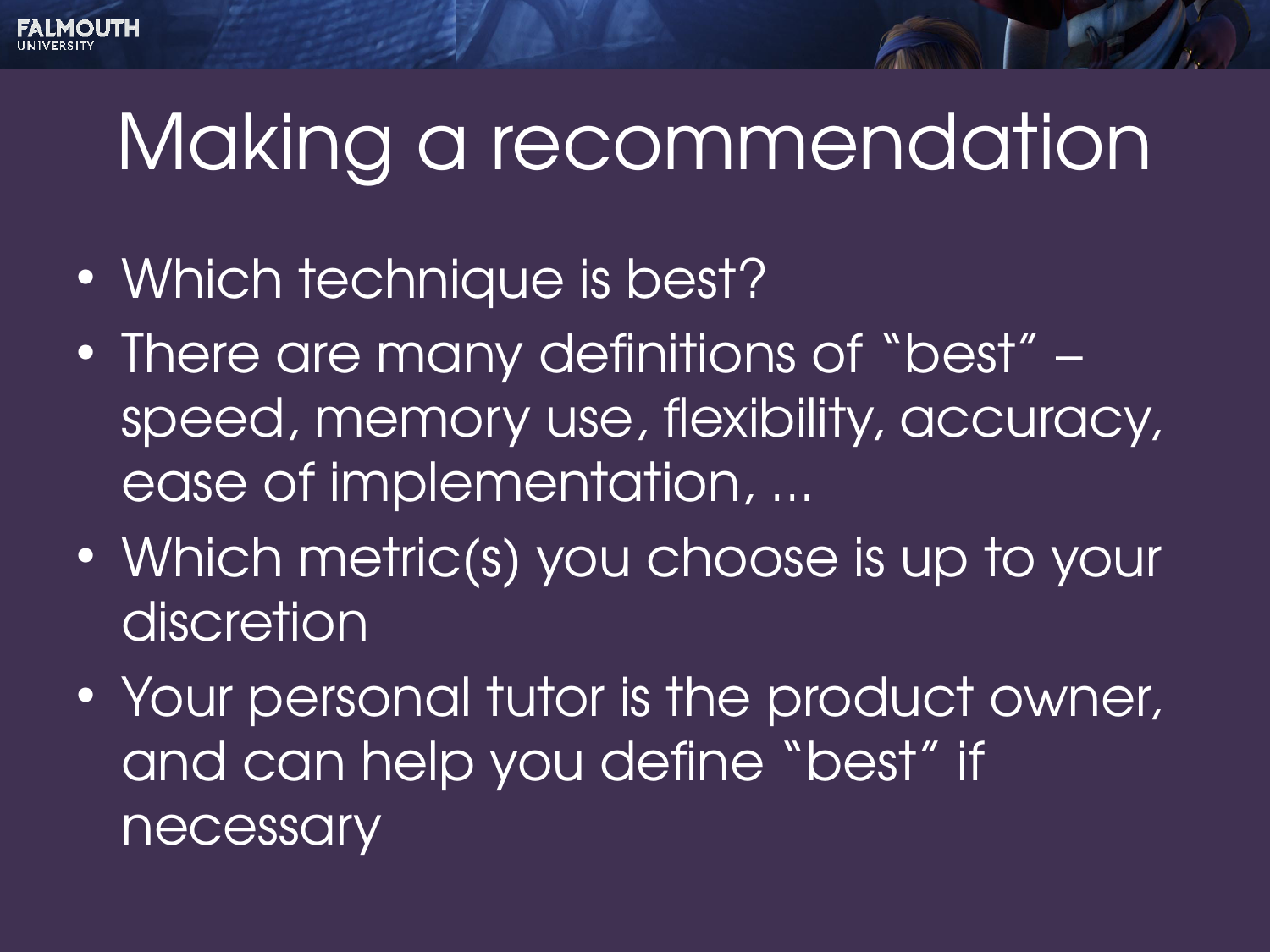

# Making a recommendation
Which technique is best?
There are many definitions of “best” – speed, memory use, flexibility, accuracy, ease of implementation, ...
Which metric(s) you choose is up to your discretion
Your personal tutor is the product owner, and can help you define “best” if necessary